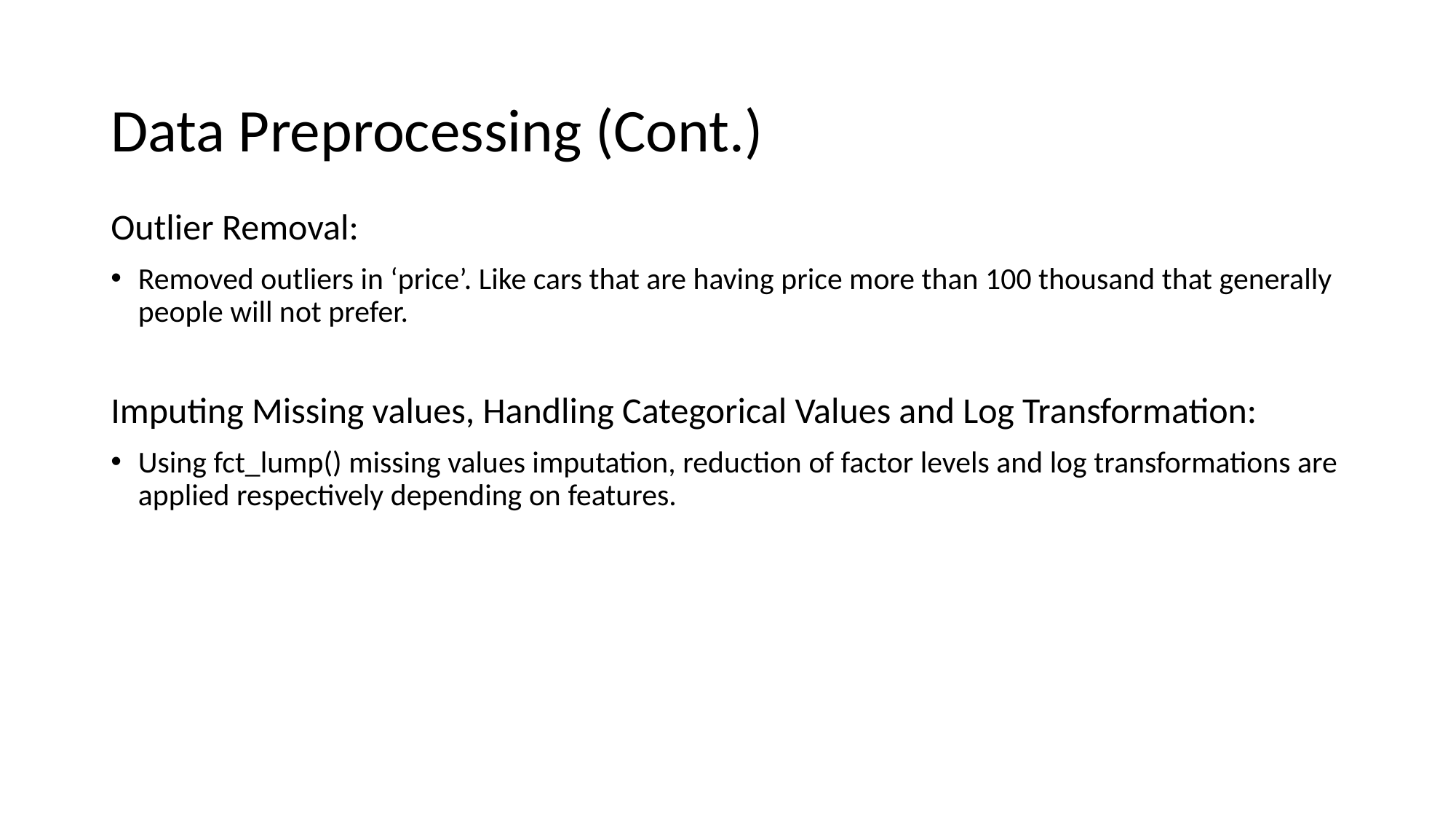

# Data Preprocessing (Cont.)
Outlier Removal:
Removed outliers in ‘price’. Like cars that are having price more than 100 thousand that generally people will not prefer.

Imputing Missing values, Handling Categorical Values and Log Transformation:
Using fct_lump() missing values imputation, reduction of factor levels and log transformations are applied respectively depending on features.